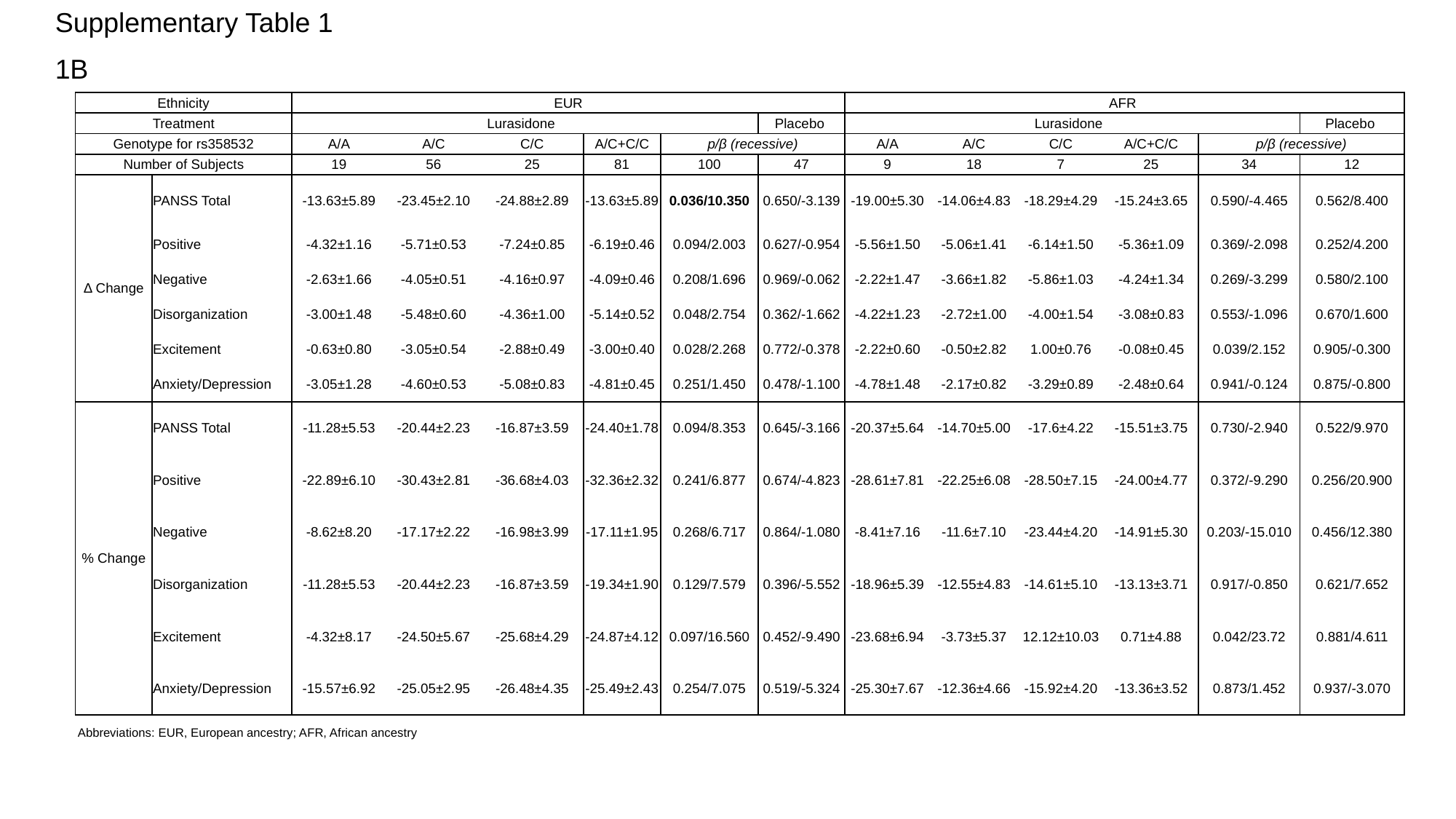

Supplementary Table 1
1B
| Ethnicity |  | EUR |  |  |  |  |  | AFR |  |  |  |  |  |
| --- | --- | --- | --- | --- | --- | --- | --- | --- | --- | --- | --- | --- | --- |
| Treatment |  | Lurasidone |  |  |  |  | Placebo | Lurasidone |  |  |  |  | Placebo |
| Genotype for rs358532 |  | A/A | A/C | C/C | A/C+C/C | p/β (recessive) |  | A/A | A/C | C/C | A/C+C/C | p/β (recessive) |  |
| Number of Subjects |  | 19 | 56 | 25 | 81 | 100 | 47 | 9 | 18 | 7 | 25 | 34 | 12 |
| Δ Change | PANSS Total | -13.63±5.89 | -23.45±2.10 | -24.88±2.89 | -13.63±5.89 | 0.036/10.350 | 0.650/-3.139 | -19.00±5.30 | -14.06±4.83 | -18.29±4.29 | -15.24±3.65 | 0.590/-4.465 | 0.562/8.400 |
|  | Positive | -4.32±1.16 | -5.71±0.53 | -7.24±0.85 | -6.19±0.46 | 0.094/2.003 | 0.627/-0.954 | -5.56±1.50 | -5.06±1.41 | -6.14±1.50 | -5.36±1.09 | 0.369/-2.098 | 0.252/4.200 |
|  | Negative | -2.63±1.66 | -4.05±0.51 | -4.16±0.97 | -4.09±0.46 | 0.208/1.696 | 0.969/-0.062 | -2.22±1.47 | -3.66±1.82 | -5.86±1.03 | -4.24±1.34 | 0.269/-3.299 | 0.580/2.100 |
|  | Disorganization | -3.00±1.48 | -5.48±0.60 | -4.36±1.00 | -5.14±0.52 | 0.048/2.754 | 0.362/-1.662 | -4.22±1.23 | -2.72±1.00 | -4.00±1.54 | -3.08±0.83 | 0.553/-1.096 | 0.670/1.600 |
|  | Excitement | -0.63±0.80 | -3.05±0.54 | -2.88±0.49 | -3.00±0.40 | 0.028/2.268 | 0.772/-0.378 | -2.22±0.60 | -0.50±2.82 | 1.00±0.76 | -0.08±0.45 | 0.039/2.152 | 0.905/-0.300 |
|  | Anxiety/Depression | -3.05±1.28 | -4.60±0.53 | -5.08±0.83 | -4.81±0.45 | 0.251/1.450 | 0.478/-1.100 | -4.78±1.48 | -2.17±0.82 | -3.29±0.89 | -2.48±0.64 | 0.941/-0.124 | 0.875/-0.800 |
| % Change | PANSS Total | -11.28±5.53 | -20.44±2.23 | -16.87±3.59 | -24.40±1.78 | 0.094/8.353 | 0.645/-3.166 | -20.37±5.64 | -14.70±5.00 | -17.6±4.22 | -15.51±3.75 | 0.730/-2.940 | 0.522/9.970 |
|  | Positive | -22.89±6.10 | -30.43±2.81 | -36.68±4.03 | -32.36±2.32 | 0.241/6.877 | 0.674/-4.823 | -28.61±7.81 | -22.25±6.08 | -28.50±7.15 | -24.00±4.77 | 0.372/-9.290 | 0.256/20.900 |
|  | Negative | -8.62±8.20 | -17.17±2.22 | -16.98±3.99 | -17.11±1.95 | 0.268/6.717 | 0.864/-1.080 | -8.41±7.16 | -11.6±7.10 | -23.44±4.20 | -14.91±5.30 | 0.203/-15.010 | 0.456/12.380 |
|  | Disorganization | -11.28±5.53 | -20.44±2.23 | -16.87±3.59 | -19.34±1.90 | 0.129/7.579 | 0.396/-5.552 | -18.96±5.39 | -12.55±4.83 | -14.61±5.10 | -13.13±3.71 | 0.917/-0.850 | 0.621/7.652 |
|  | Excitement | -4.32±8.17 | -24.50±5.67 | -25.68±4.29 | -24.87±4.12 | 0.097/16.560 | 0.452/-9.490 | -23.68±6.94 | -3.73±5.37 | 12.12±10.03 | 0.71±4.88 | 0.042/23.72 | 0.881/4.611 |
|  | Anxiety/Depression | -15.57±6.92 | -25.05±2.95 | -26.48±4.35 | -25.49±2.43 | 0.254/7.075 | 0.519/-5.324 | -25.30±7.67 | -12.36±4.66 | -15.92±4.20 | -13.36±3.52 | 0.873/1.452 | 0.937/-3.070 |
Abbreviations: EUR, European ancestry; AFR, African ancestry